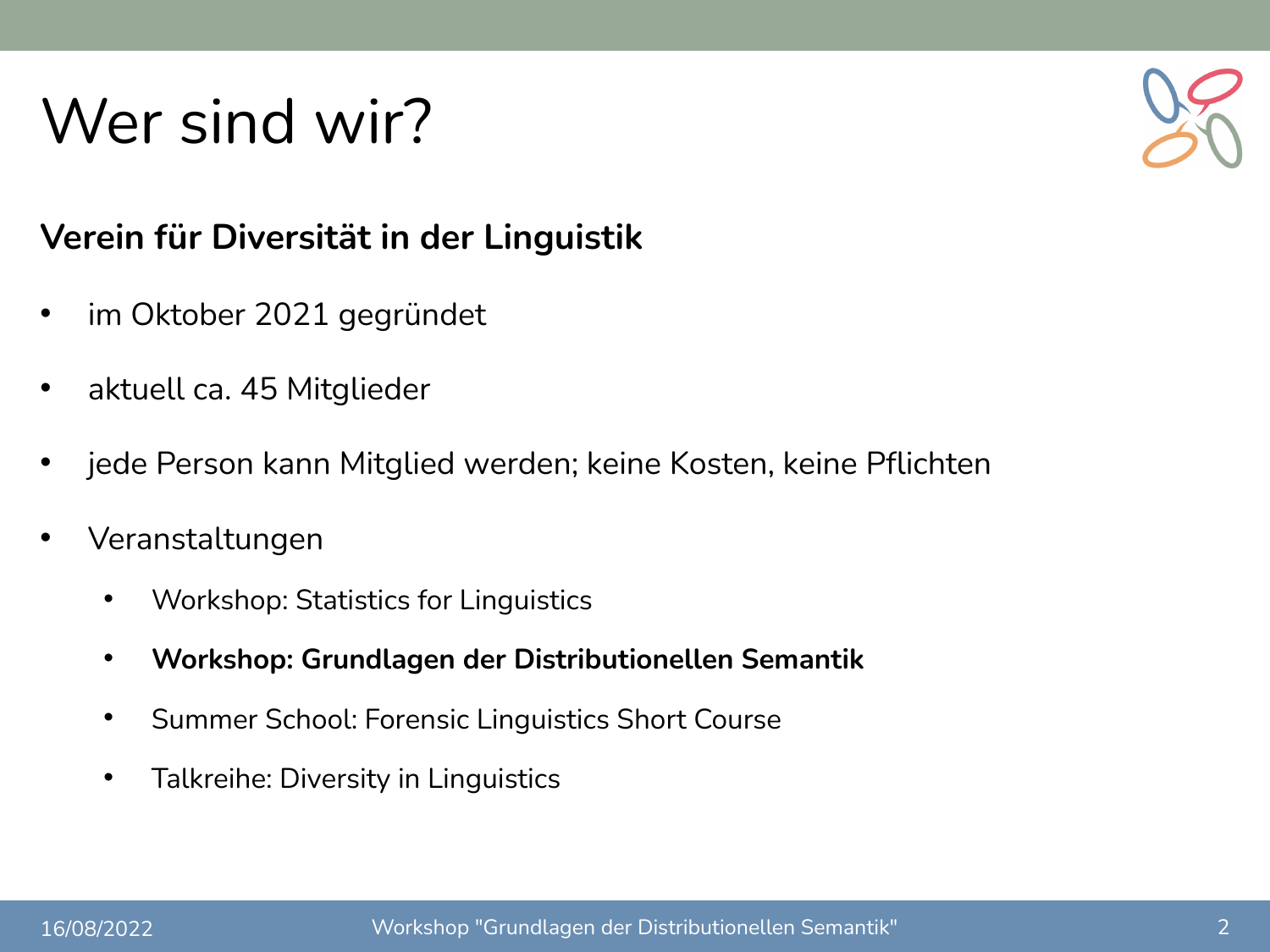

# Wer sind wir?
Verein für Diversität in der Linguistik
im Oktober 2021 gegründet
aktuell ca. 45 Mitglieder
jede Person kann Mitglied werden; keine Kosten, keine Pflichten
Veranstaltungen
Workshop: Statistics for Linguistics
Workshop: Grundlagen der Distributionellen Semantik
Summer School: Forensic Linguistics Short Course
Talkreihe: Diversity in Linguistics

16/08/2022
Workshop "Grundlagen der Distributionellen Semantik"
2